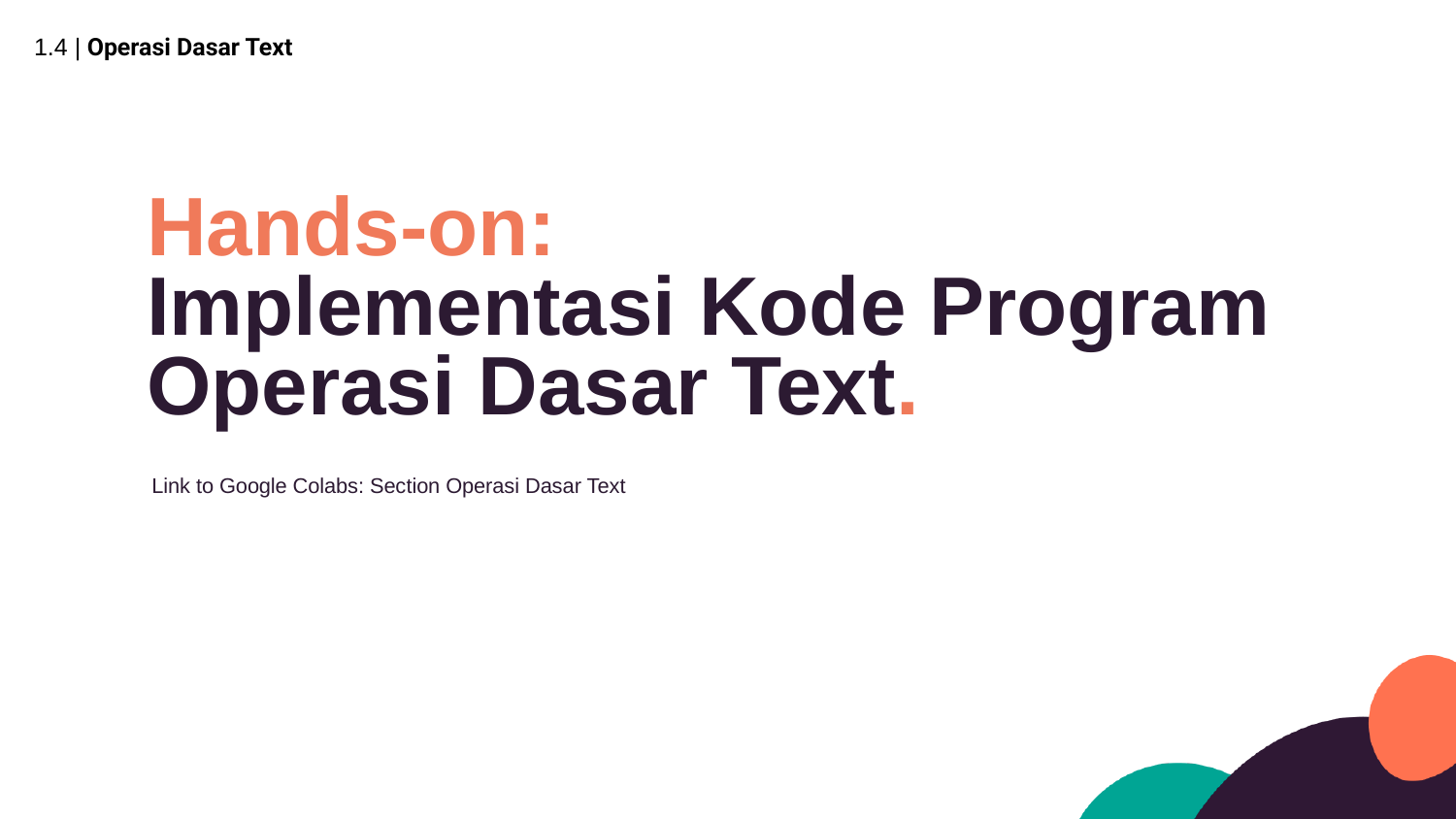

1.4 | Operasi Dasar Text
Hands-on:
Implementasi Kode Program Operasi Dasar Text.
Link to Google Colabs: Section Operasi Dasar Text